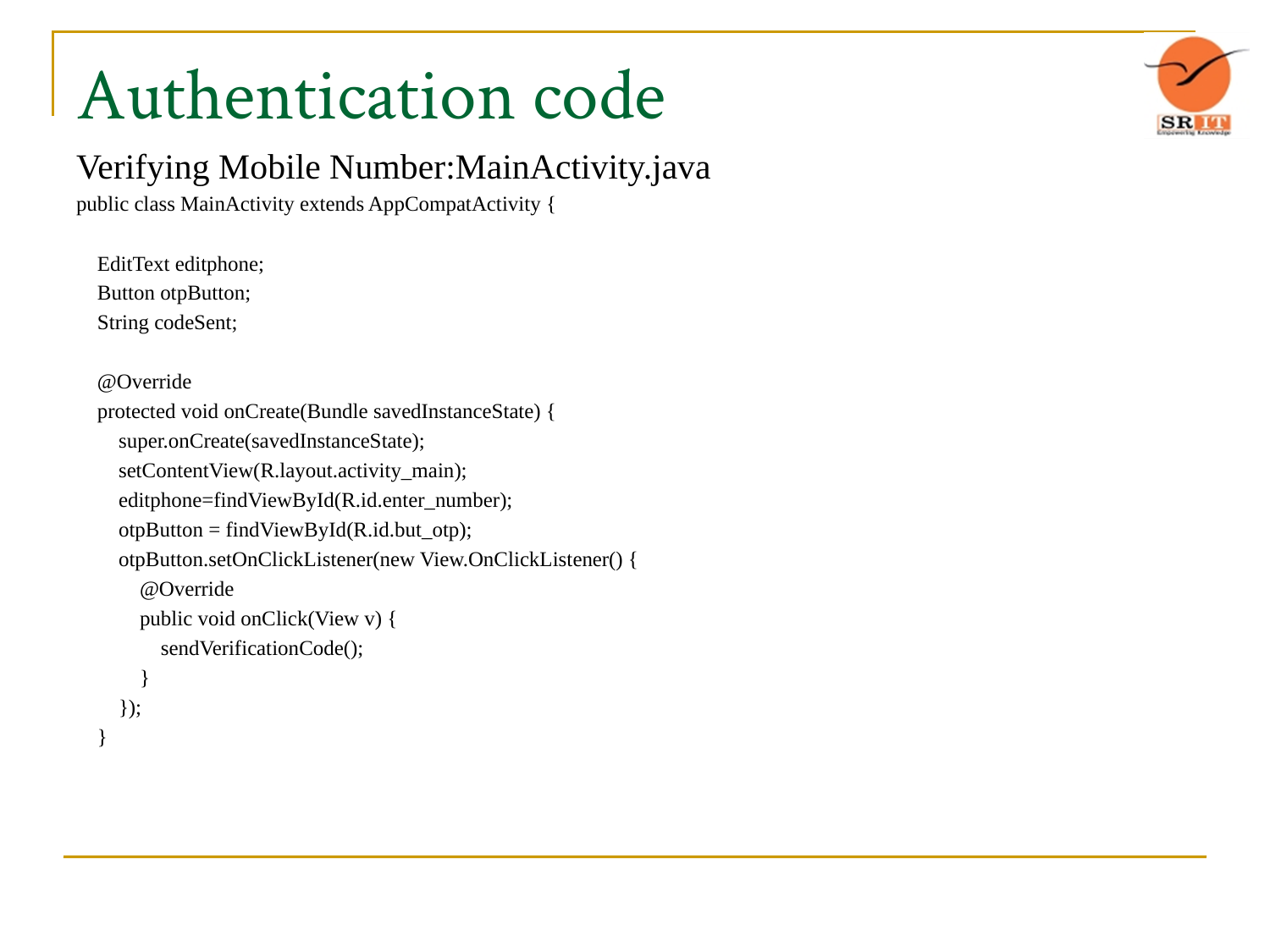

# Authentication code
Verifying Mobile Number:MainActivity.java
public class MainActivity extends AppCompatActivity {

    EditText editphone;
    Button otpButton;
    String codeSent;

    @Override
    protected void onCreate(Bundle savedInstanceState) {
        super.onCreate(savedInstanceState);
        setContentView(R.layout.activity_main);
        editphone=findViewById(R.id.enter_number);
        otpButton = findViewById(R.id.but_otp);
        otpButton.setOnClickListener(new View.OnClickListener() {
            @Override
            public void onClick(View v) {
                sendVerificationCode();
            }
        });
    }